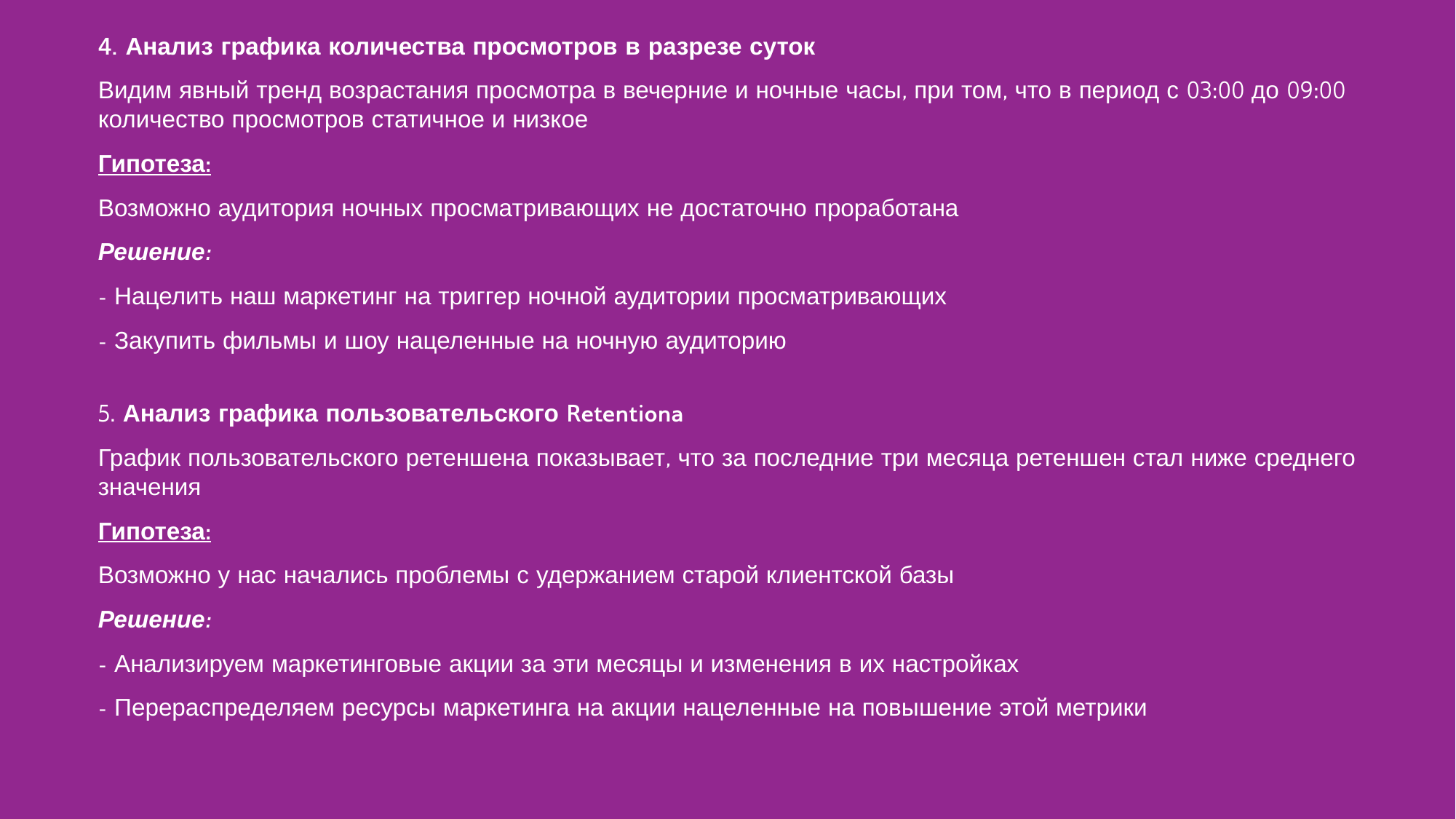

4. Анализ графика количества просмотров в разрезе суток
Видим явный тренд возрастания просмотра в вечерние и ночные часы, при том, что в период с 03:00 до 09:00 количество просмотров статичное и низкое
Гипотеза:
Возможно аудитория ночных просматривающих не достаточно проработана
Решение:
- Нацелить наш маркетинг на триггер ночной аудитории просматривающих
- Закупить фильмы и шоу нацеленные на ночную аудиторию
5. Анализ графика пользовательского Retentiona
График пользовательского ретеншена показывает, что за последние три месяца ретеншен стал ниже среднего значения
Гипотеза:
Возможно у нас начались проблемы с удержанием старой клиентской базы
Решение:
- Анализируем маркетинговые акции за эти месяцы и изменения в их настройках
- Перераспределяем ресурсы маркетинга на акции нацеленные на повышение этой метрики